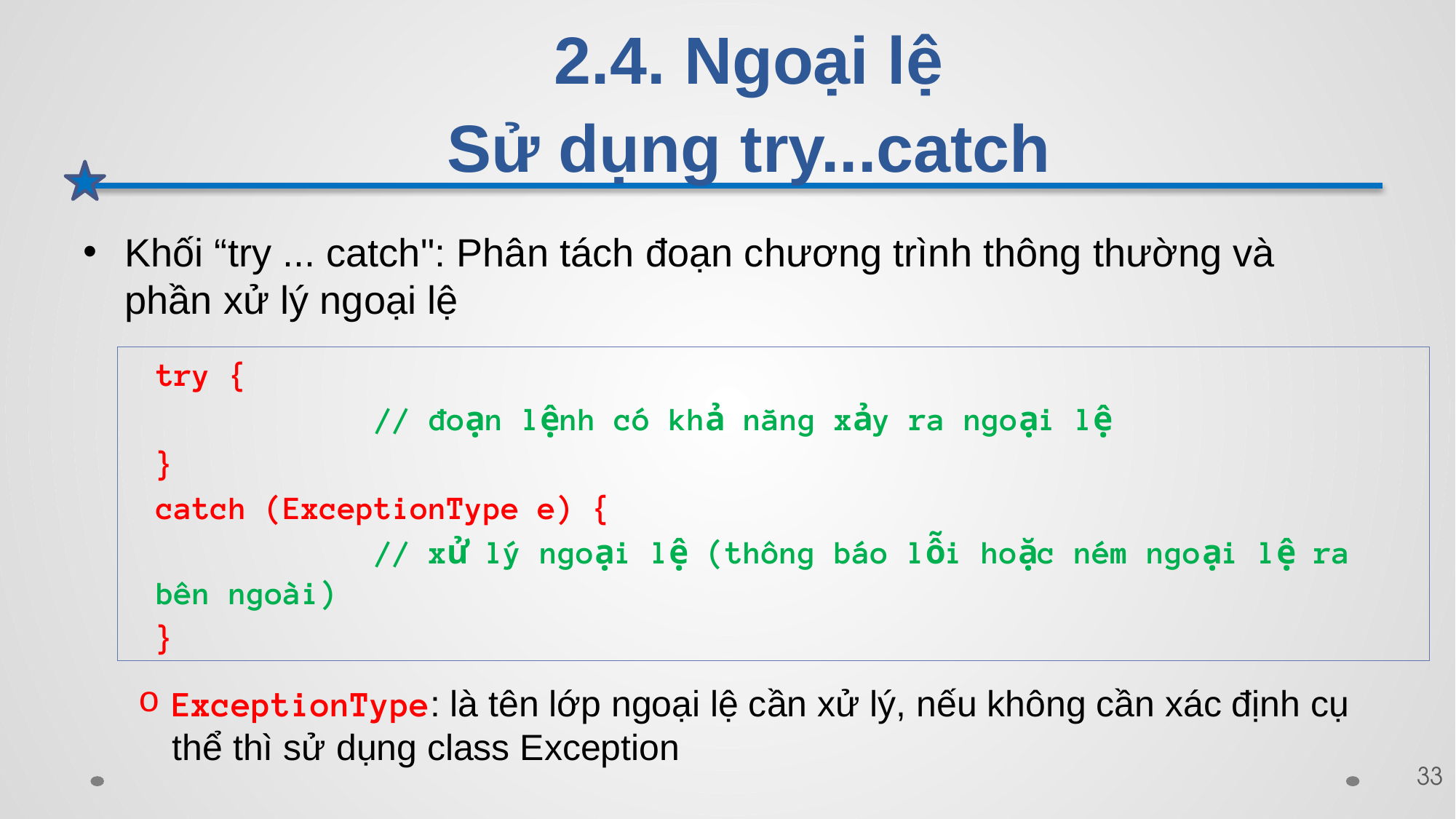

# 2.4. Ngoại lệ Sử dụng try...catch
Khối “try ... catch": Phân tách đoạn chương trình thông thường và phần xử lý ngoại lệ

ExceptionType: là tên lớp ngoại lệ cần xử lý, nếu không cần xác định cụ thể thì sử dụng class Exception
try {
		// đoạn lệnh có khả năng xảy ra ngoại lệ
}
catch (ExceptionType e) {
		// xử lý ngoại lệ (thông báo lỗi hoặc ném ngoại lệ ra bên ngoài)
}
33